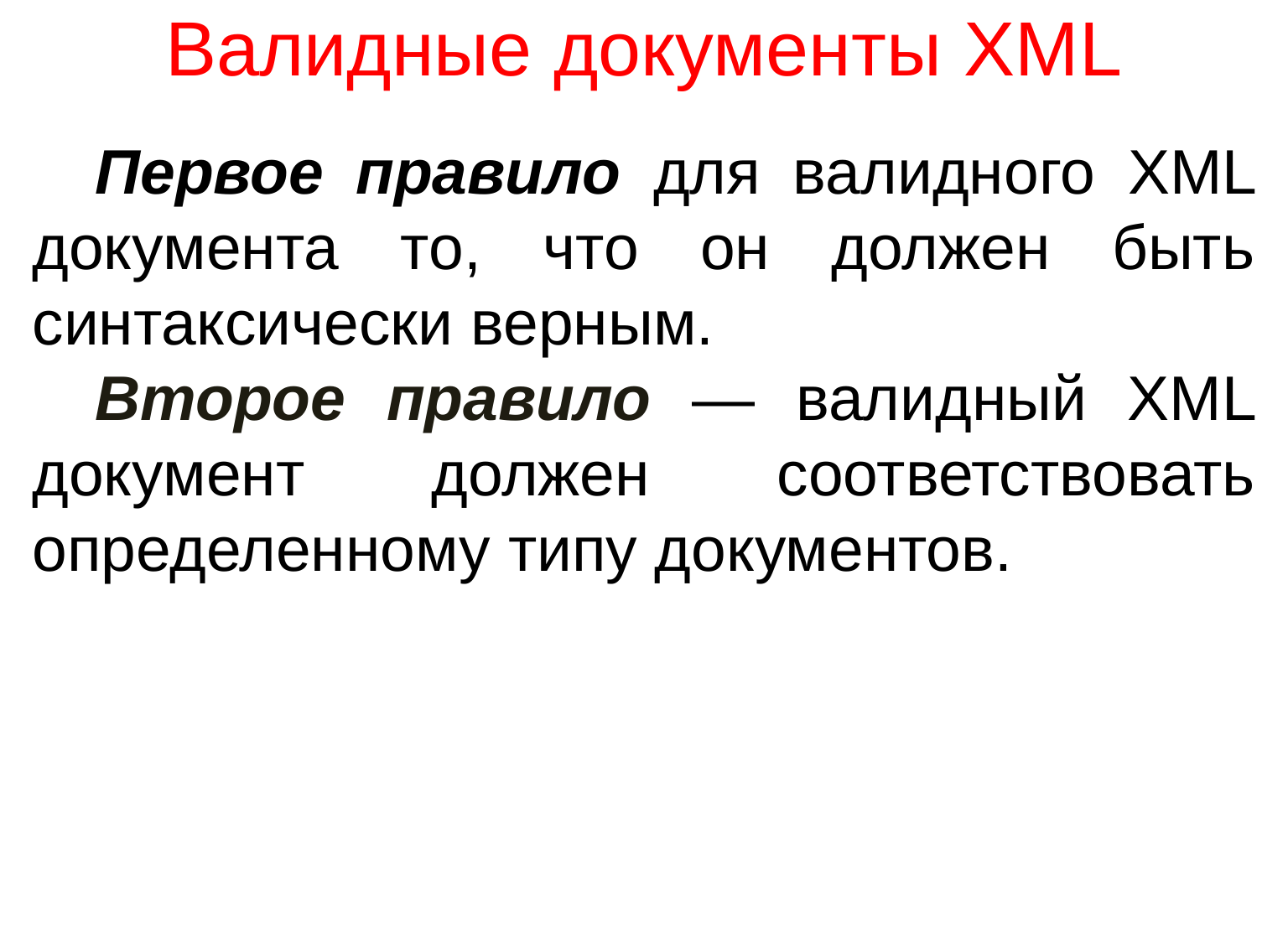

# Валидные документы XML
Первое правило для валидного XML документа то, что он должен быть синтаксически верным.
Второе правило — валидный XML документ должен соответствовать определенному типу документов.